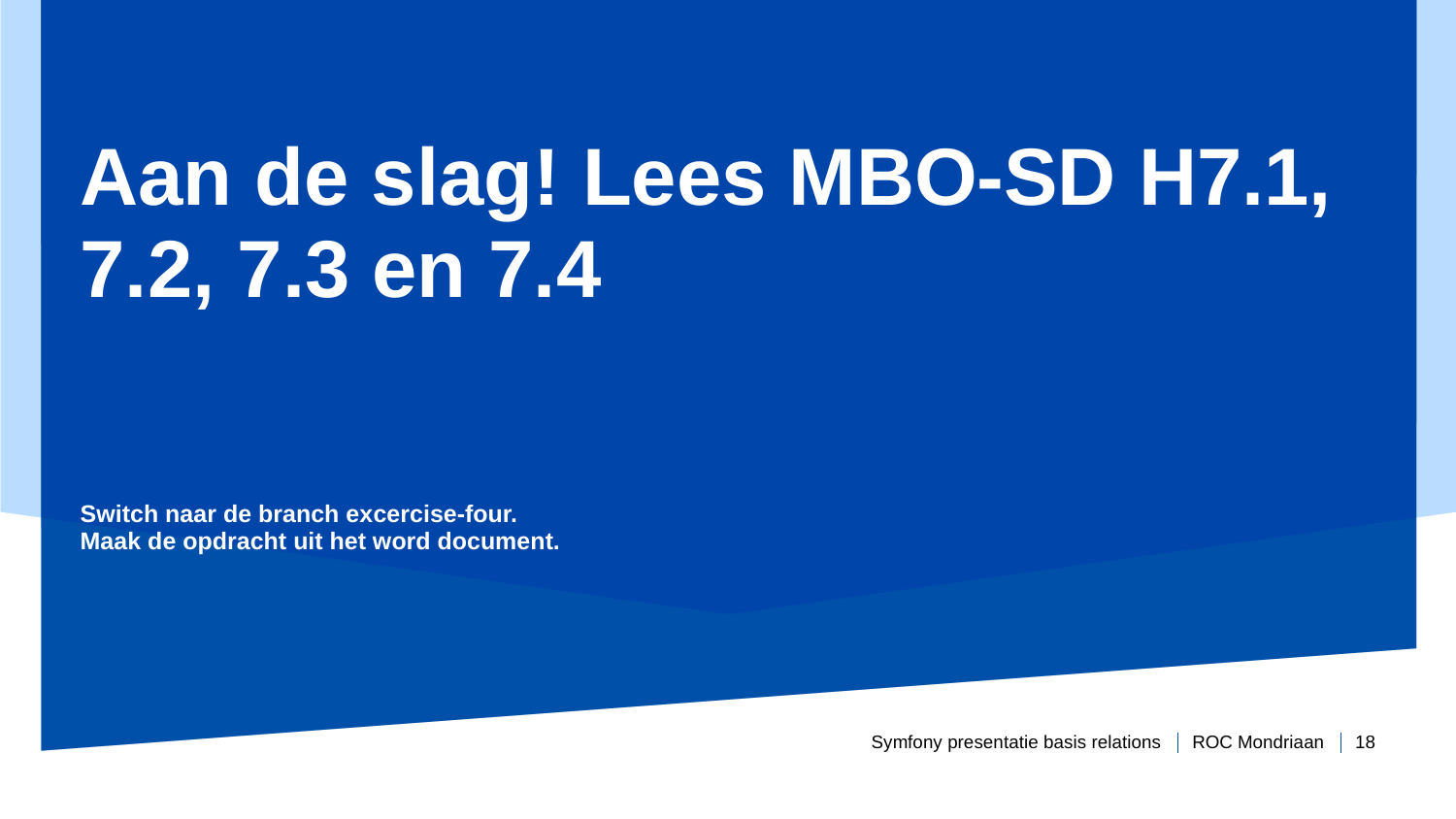

# Aan de slag! Lees MBO-SD H7.1, 7.2, 7.3 en 7.4 Switch naar de branch excercise-four. Maak de opdracht uit het word document.
Symfony presentatie basis relations
18
Periode 8 - week 3